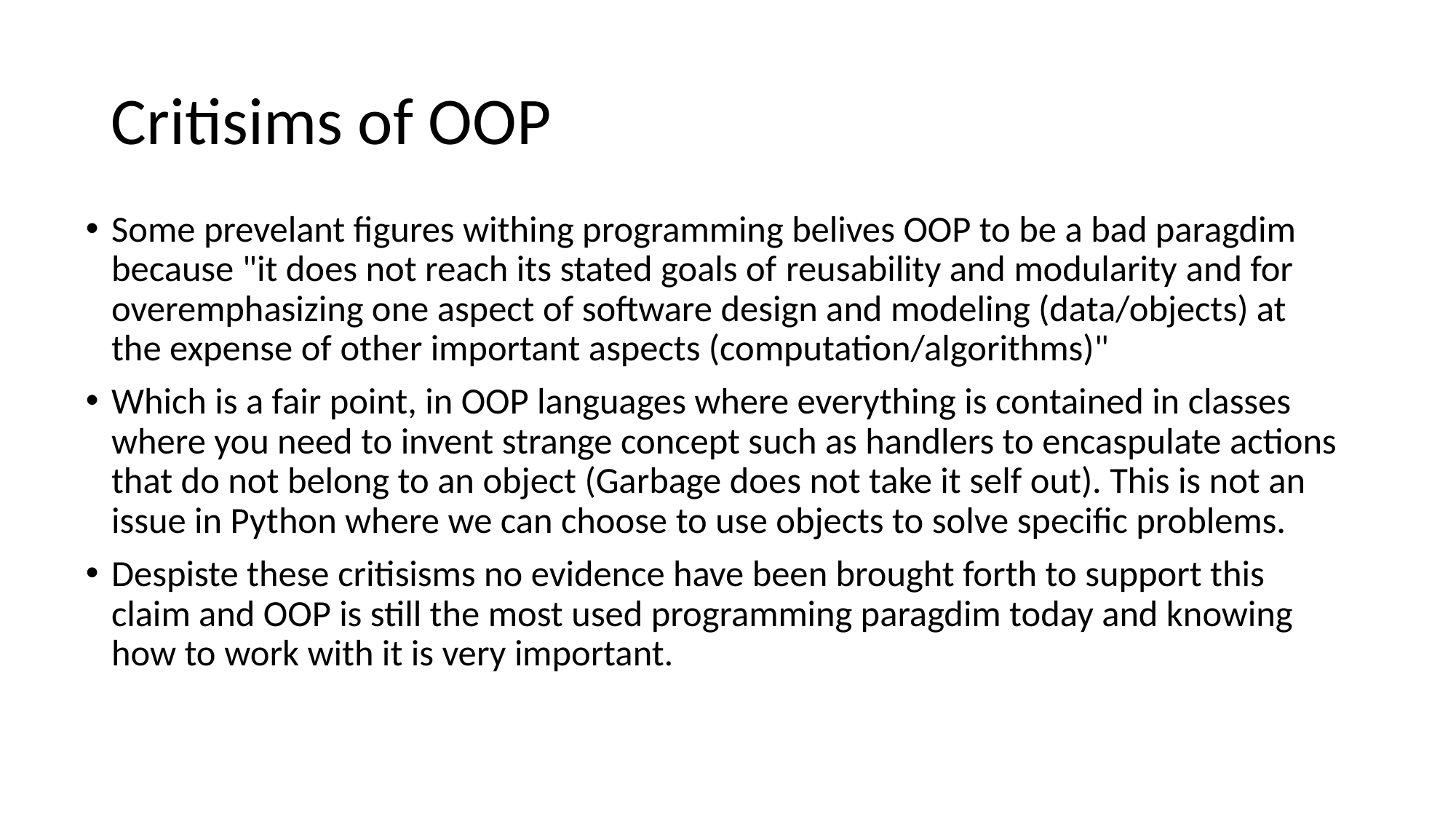

# Critisims of OOP
Some prevelant figures withing programming belives OOP to be a bad paragdim because "it does not reach its stated goals of reusability and modularity and for overemphasizing one aspect of software design and modeling (data/objects) at the expense of other important aspects (computation/algorithms)"
Which is a fair point, in OOP languages where everything is contained in classes where you need to invent strange concept such as handlers to encaspulate actions that do not belong to an object (Garbage does not take it self out). This is not an issue in Python where we can choose to use objects to solve specific problems.
Despiste these critisisms no evidence have been brought forth to support this claim and OOP is still the most used programming paragdim today and knowing how to work with it is very important.